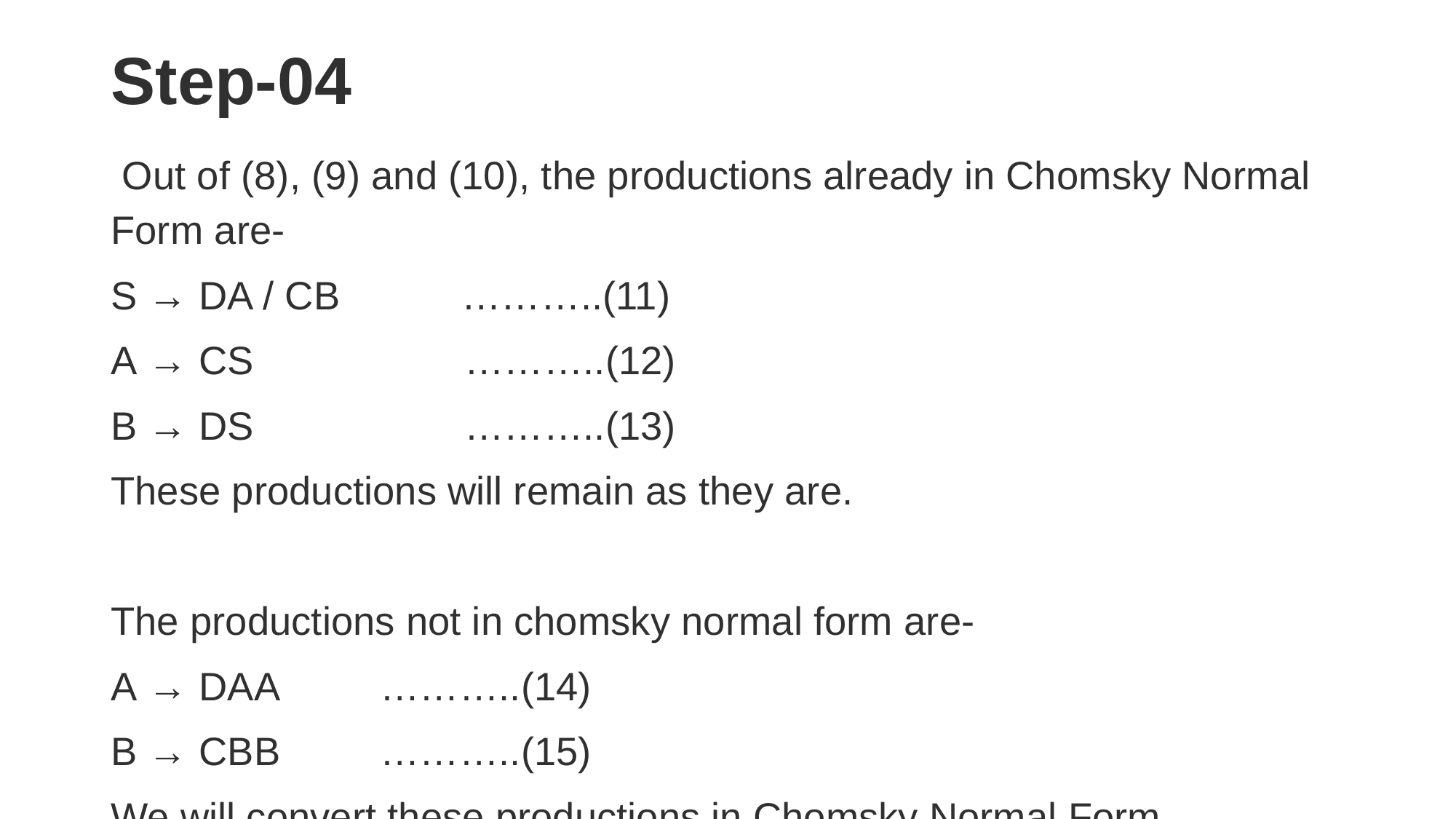

# Step-04
 Out of (8), (9) and (10), the productions already in Chomsky Normal Form are-
S → DA / CB           ………..(11)
A → CS                   ………..(12)
B → DS                   ………..(13)
These productions will remain as they are.

The productions not in chomsky normal form are-
A → DAA         ………..(14)
B → CBB         ………..(15)
We will convert these productions in Chomsky Normal Form.